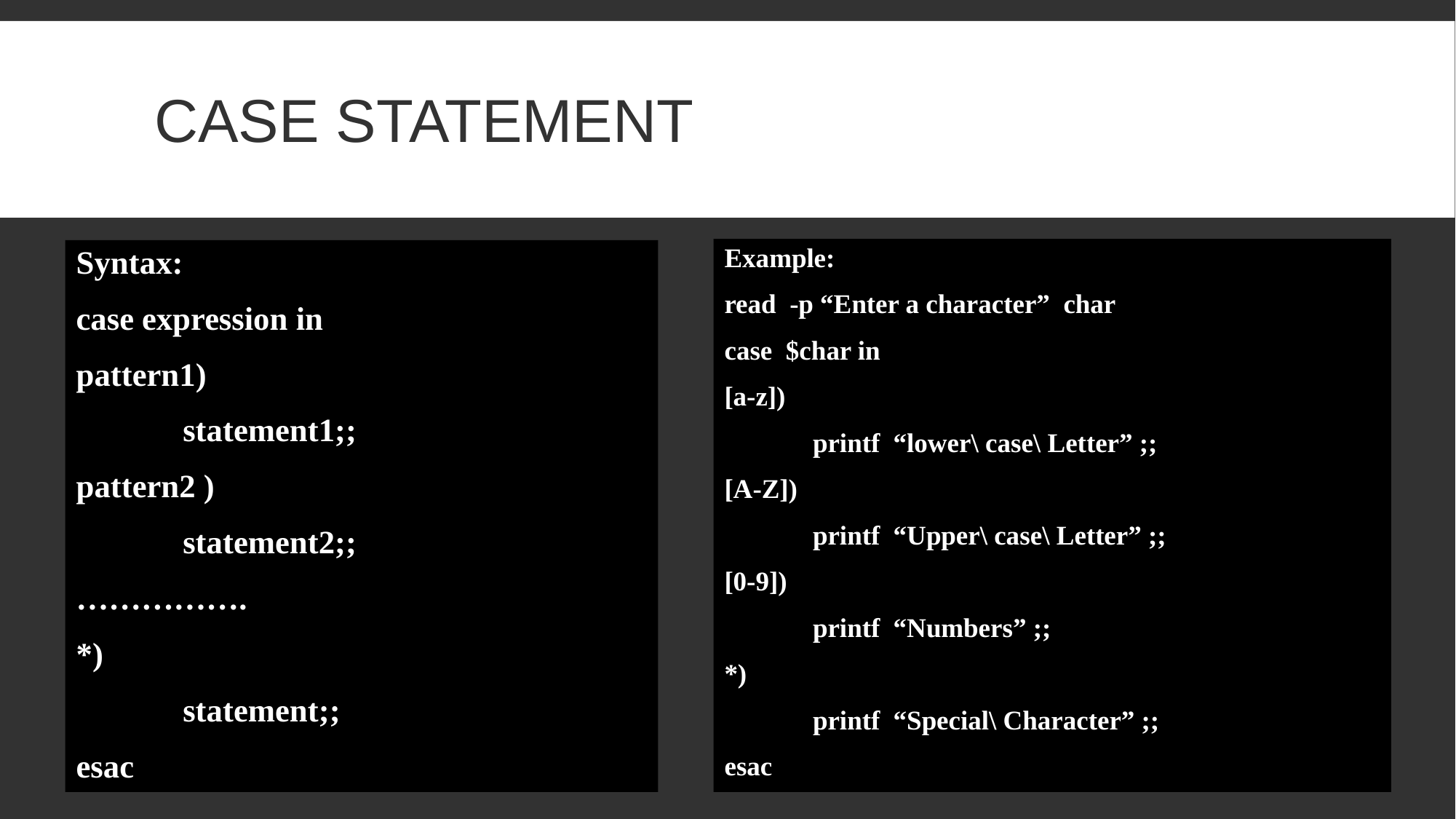

# Case Statement
Example:
read  -p “Enter a character”  char
case  $char in
[a-z])
	printf  “lower\ case\ Letter” ;;
[A-Z])
	printf  “Upper\ case\ Letter” ;;
[0-9])
	printf  “Numbers” ;;
*)
	printf  “Special\ Character” ;;
esac
Syntax:
case expression in
pattern1)
	statement1;;
pattern2 )
	statement2;;
…………….
*)
	statement;;
esac